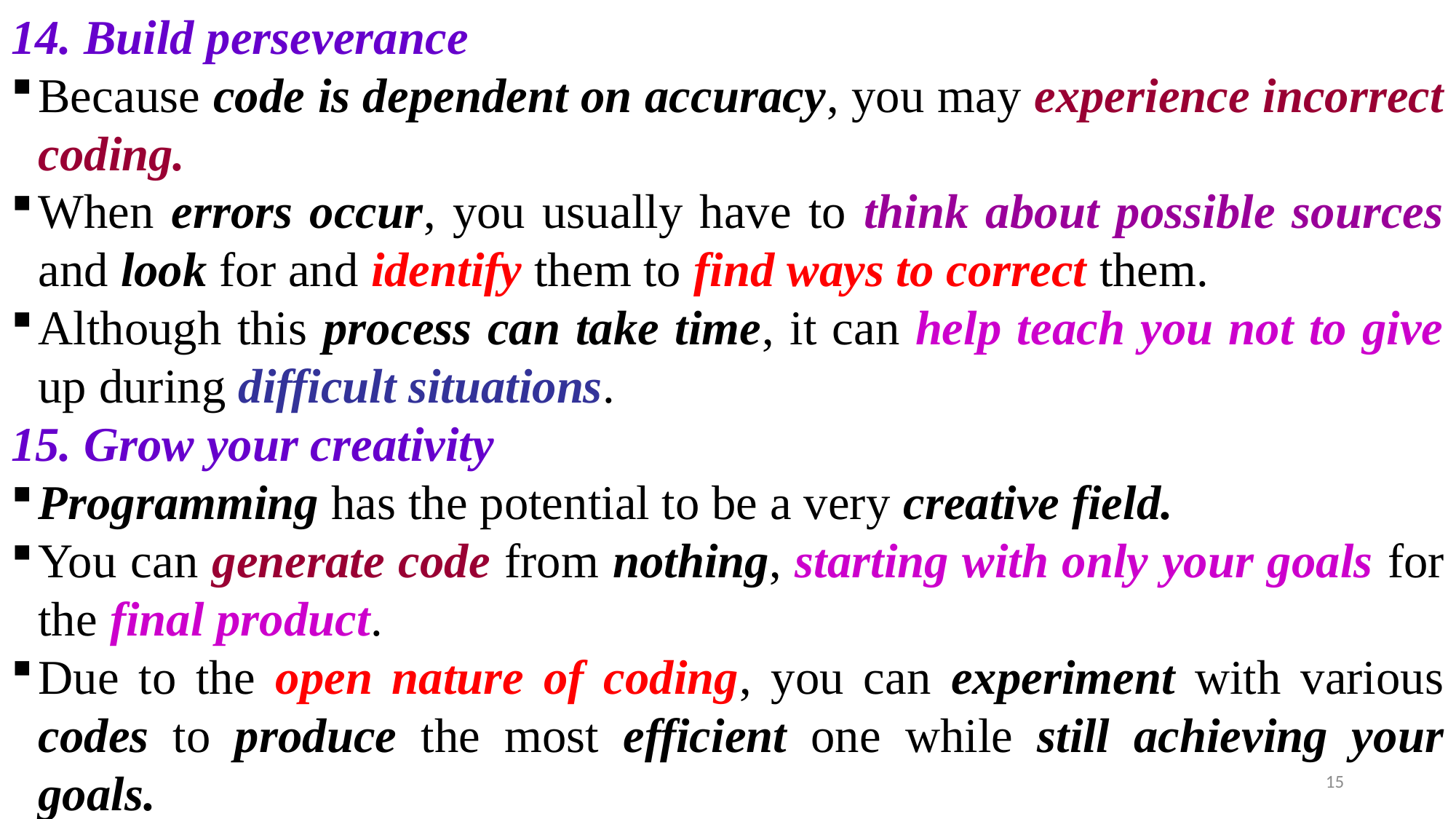

14. Build perseverance
Because code is dependent on accuracy, you may experience incorrect coding.
When errors occur, you usually have to think about possible sources and look for and identify them to find ways to correct them.
Although this process can take time, it can help teach you not to give up during difficult situations.
15. Grow your creativity
Programming has the potential to be a very creative field.
You can generate code from nothing, starting with only your goals for the final product.
Due to the open nature of coding, you can experiment with various codes to produce the most efficient one while still achieving your goals.

15